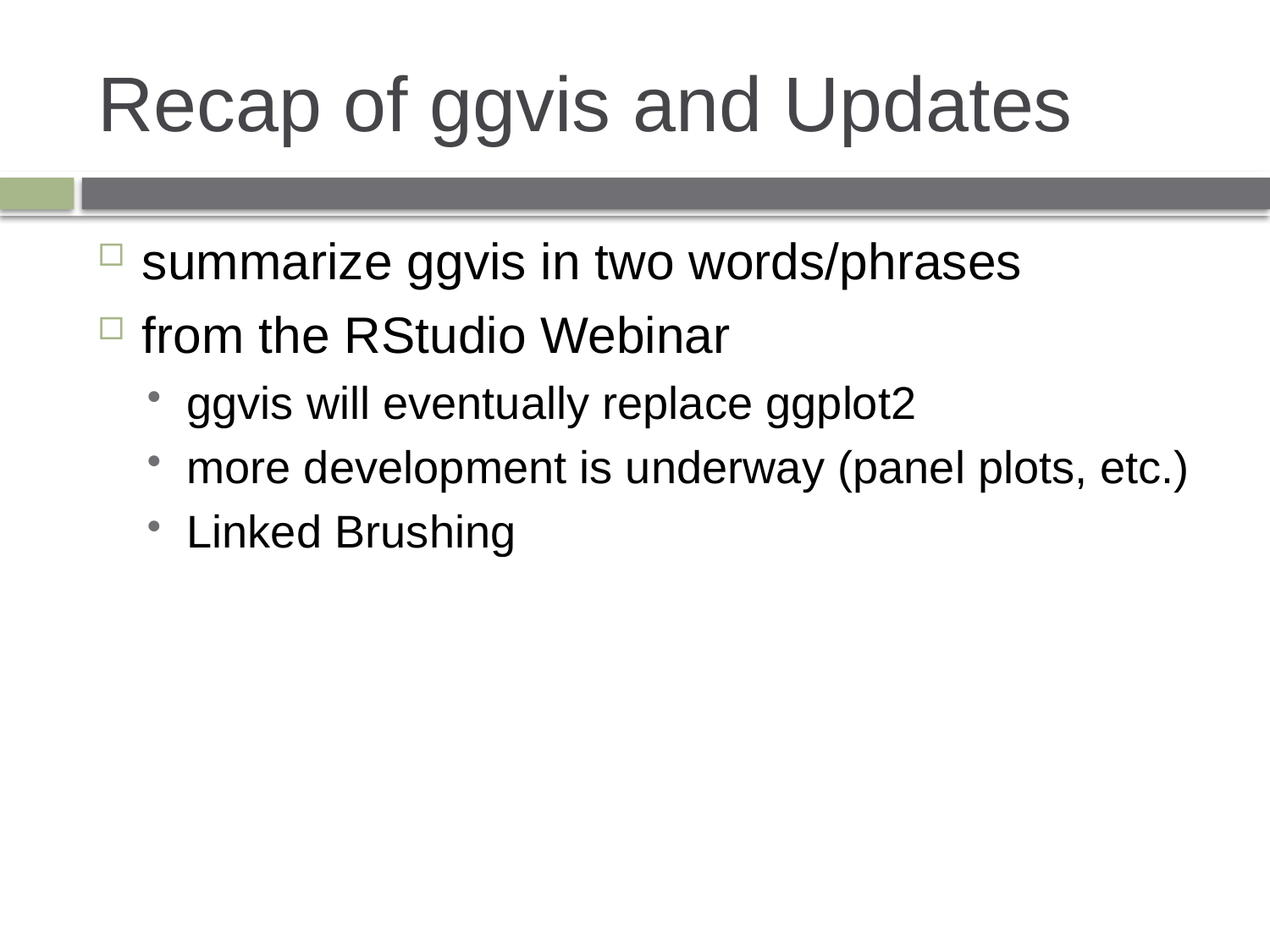

# Recap of ggvis and Updates
summarize ggvis in two words/phrases
from the RStudio Webinar
ggvis will eventually replace ggplot2
more development is underway (panel plots, etc.)
Linked Brushing